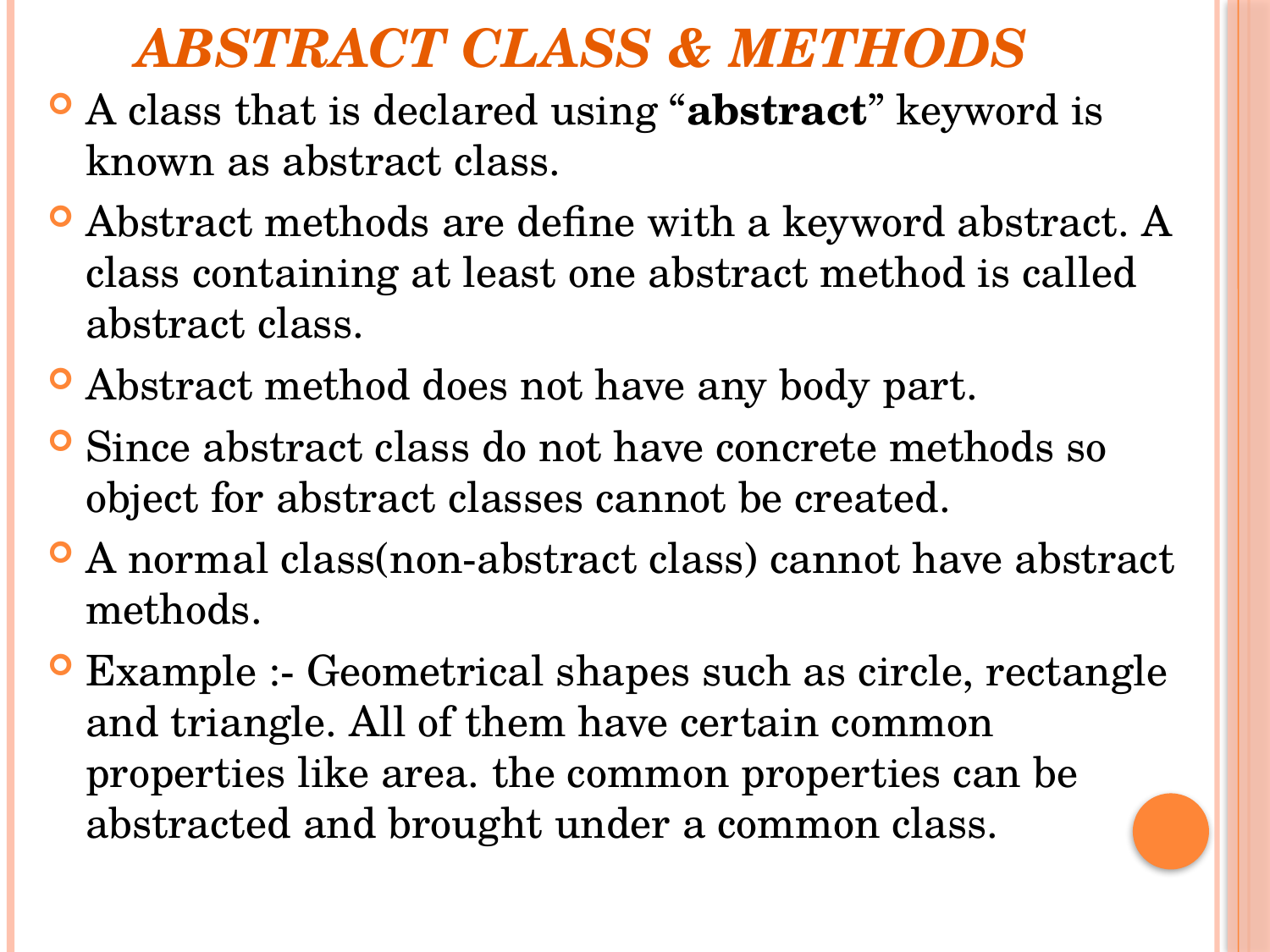

# Abstract Class & Methods
A class that is declared using “abstract” keyword is known as abstract class.
Abstract methods are define with a keyword abstract. A class containing at least one abstract method is called abstract class.
Abstract method does not have any body part.
Since abstract class do not have concrete methods so object for abstract classes cannot be created.
A normal class(non-abstract class) cannot have abstract methods.
Example :- Geometrical shapes such as circle, rectangle and triangle. All of them have certain common properties like area. the common properties can be abstracted and brought under a common class.